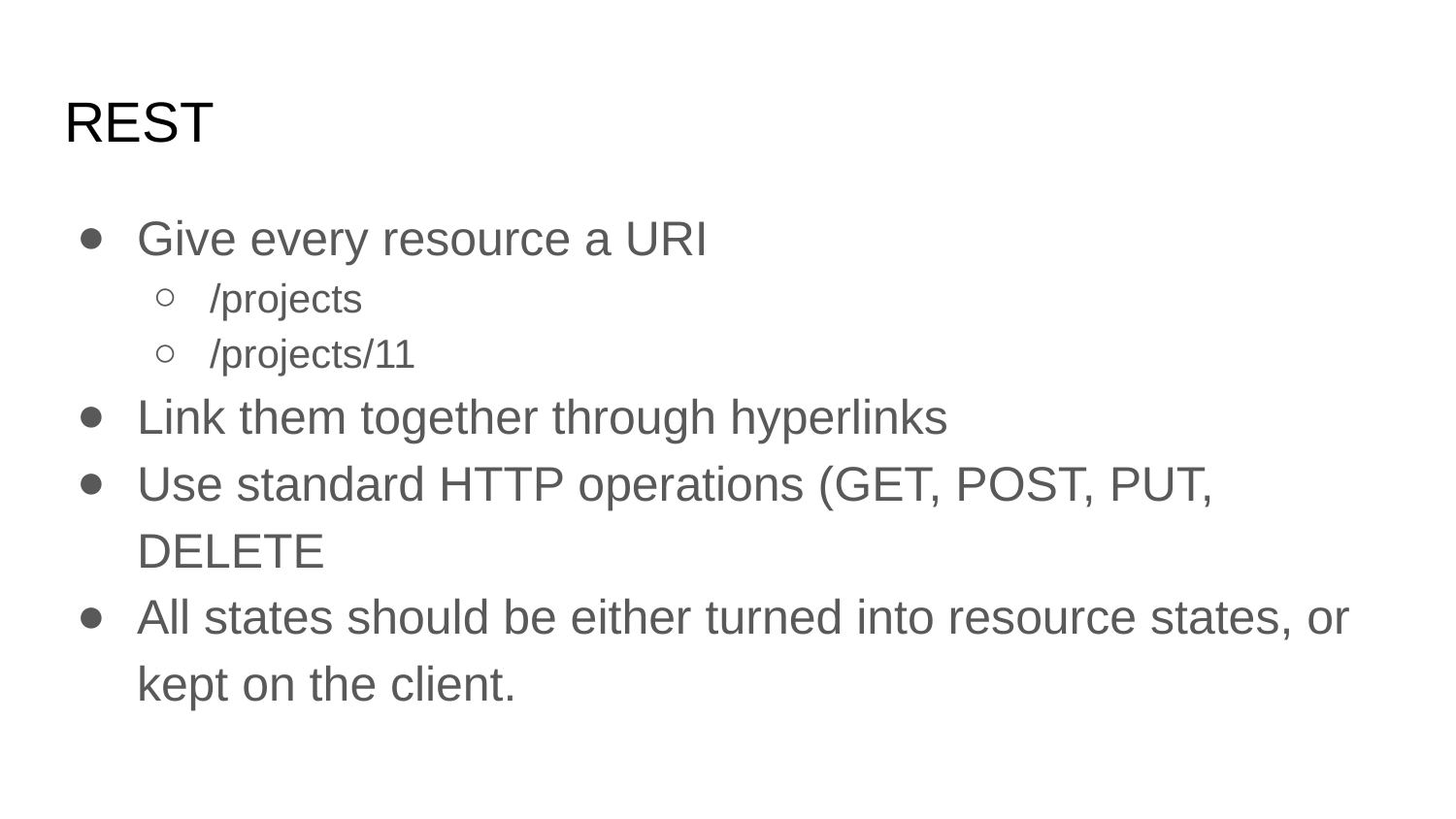

# REST
Give every resource a URI
/projects
/projects/11
Link them together through hyperlinks
Use standard HTTP operations (GET, POST, PUT, DELETE
All states should be either turned into resource states, or kept on the client.